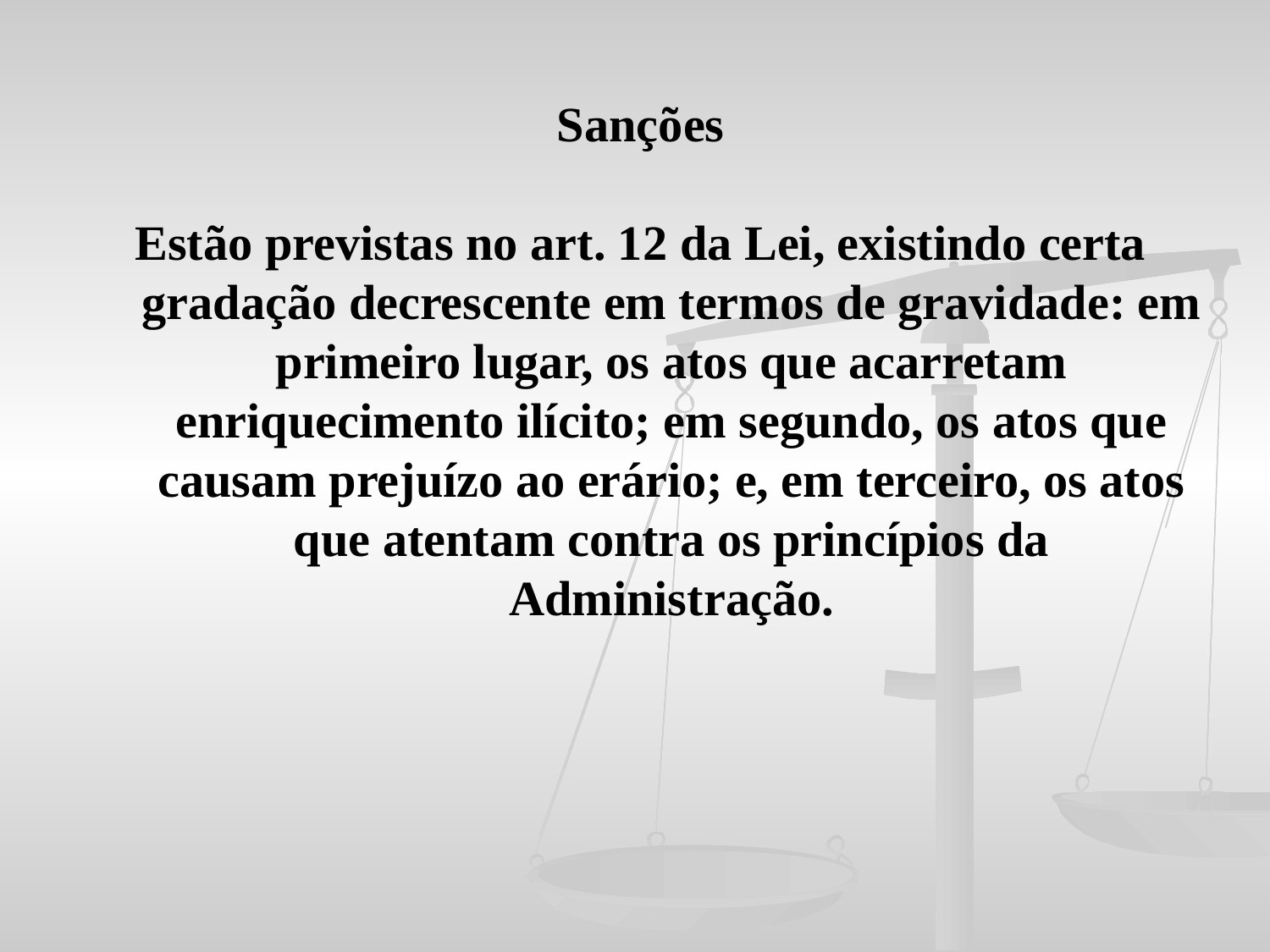

Sanções

Estão previstas no art. 12 da Lei, existindo certa gradação decrescente em termos de gravidade: em primeiro lugar, os atos que acarretam enriquecimento ilícito; em segundo, os atos que causam prejuízo ao erário; e, em terceiro, os atos que atentam contra os princípios da Administração.